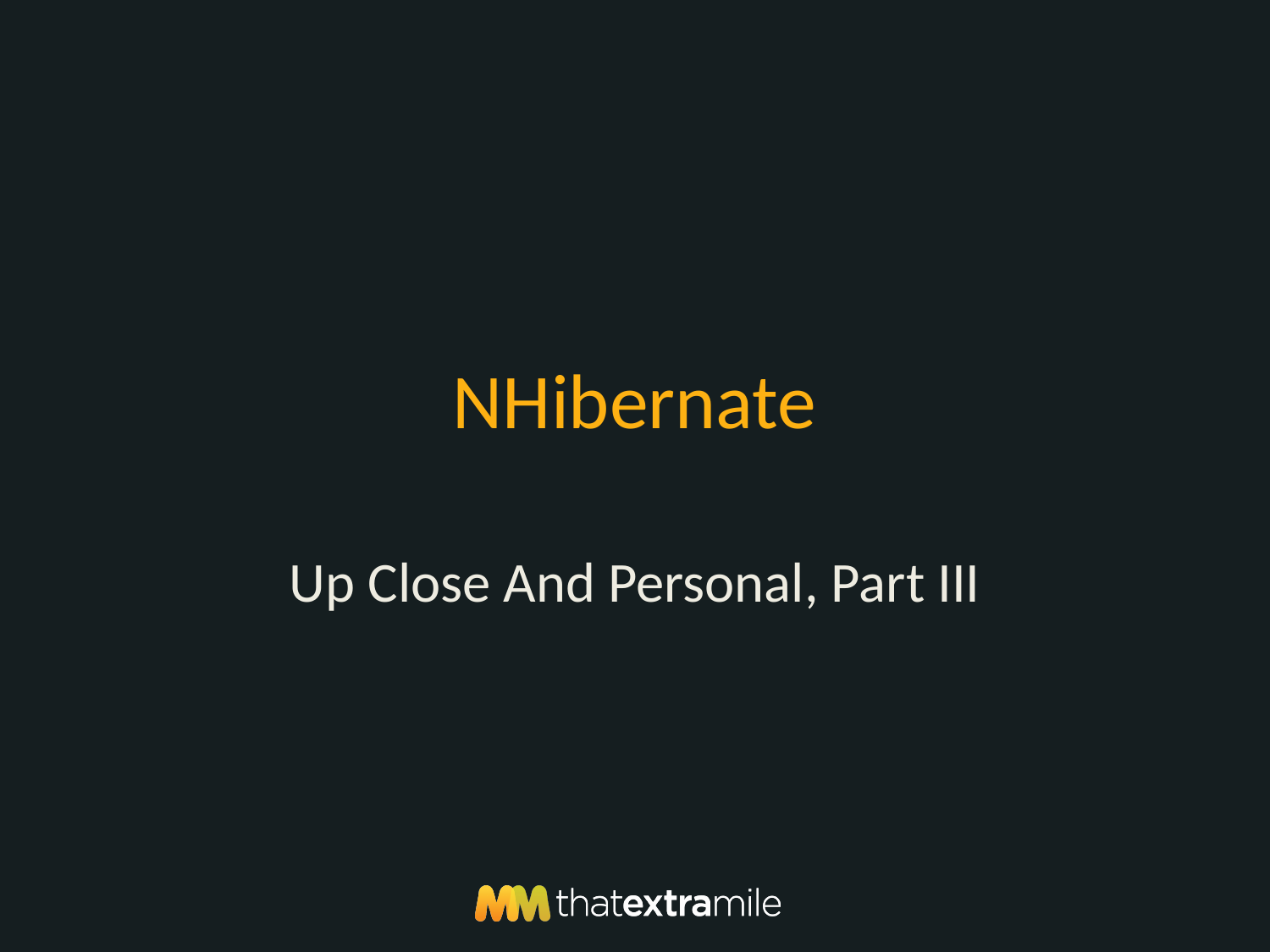

# NHibernate
Up Close And Personal, Part III